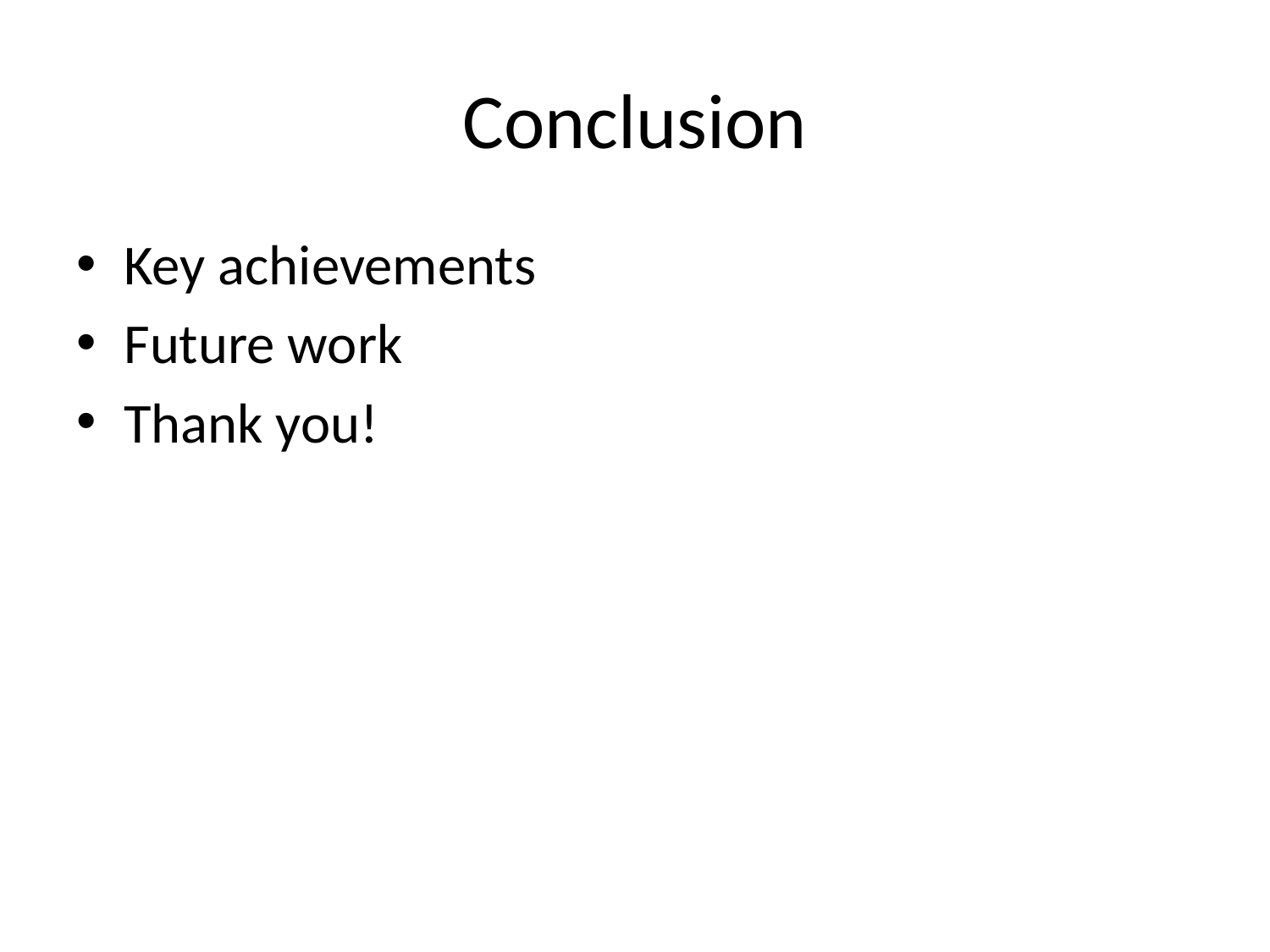

# Conclusion
Key achievements
Future work
Thank you!